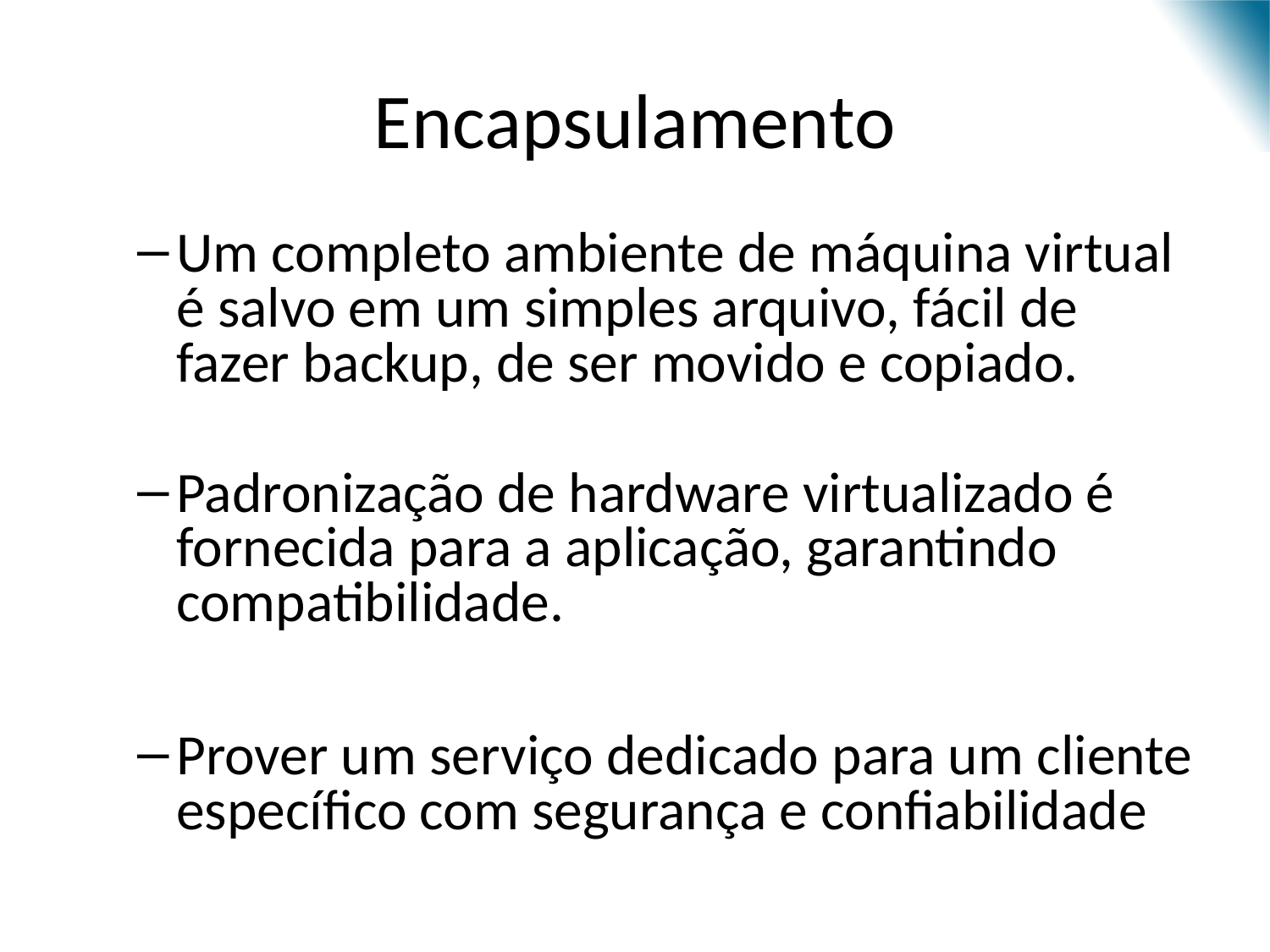

# Encapsulamento
Um completo ambiente de máquina virtual é salvo em um simples arquivo, fácil de fazer backup, de ser movido e copiado.
Padronização de hardware virtualizado é fornecida para a aplicação, garantindo compatibilidade.

Prover um serviço dedicado para um cliente específico com segurança e confiabilidade